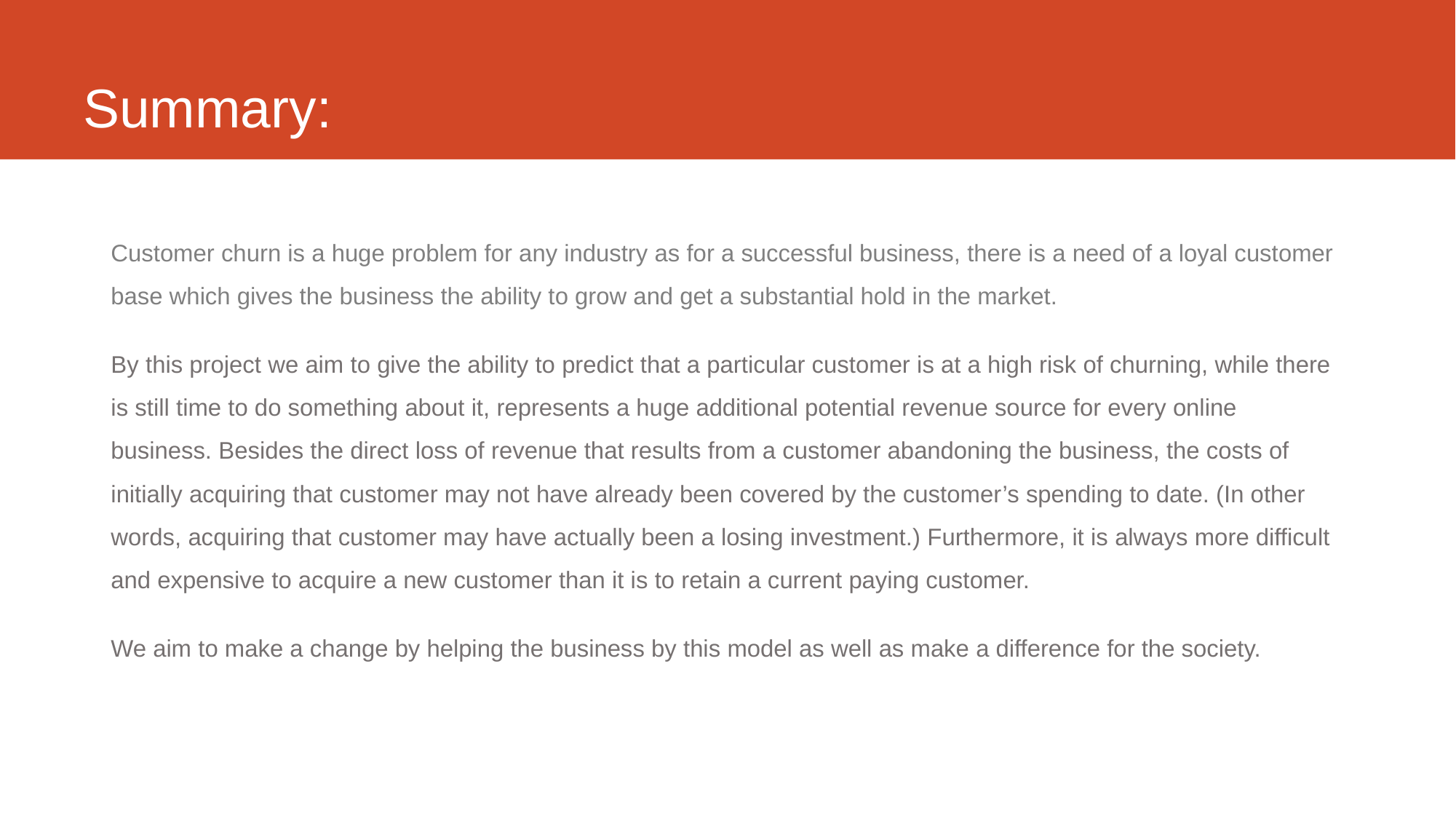

# Summary:
Customer churn is a huge problem for any industry as for a successful business, there is a need of a loyal customer base which gives the business the ability to grow and get a substantial hold in the market.
By this project we aim to give the ability to predict that a particular customer is at a high risk of churning, while there is still time to do something about it, represents a huge additional potential revenue source for every online business. Besides the direct loss of revenue that results from a customer abandoning the business, the costs of initially acquiring that customer may not have already been covered by the customer’s spending to date. (In other words, acquiring that customer may have actually been a losing investment.) Furthermore, it is always more difficult and expensive to acquire a new customer than it is to retain a current paying customer.
We aim to make a change by helping the business by this model as well as make a difference for the society.